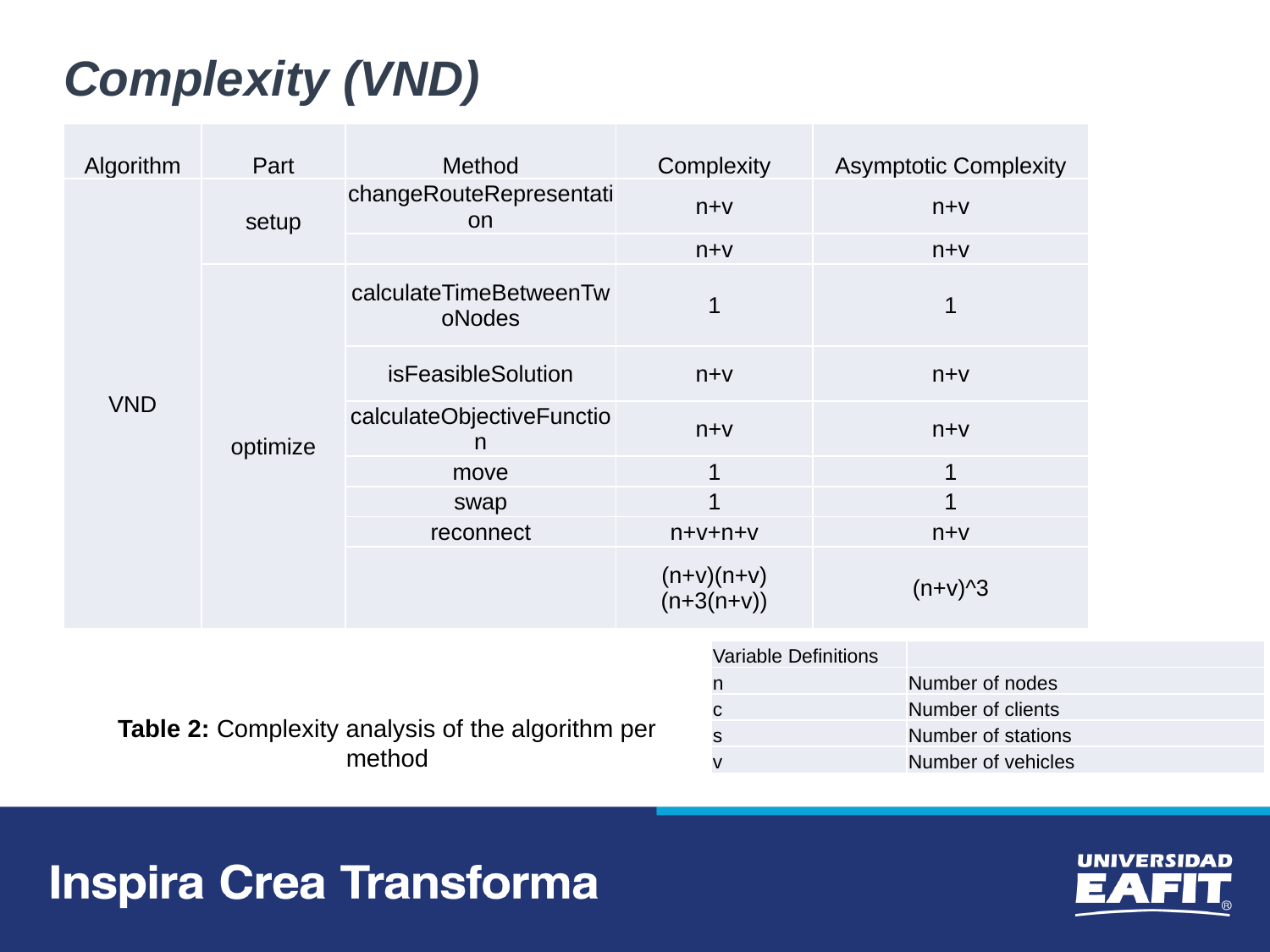

# Complexity (VND)
| Algorithm | Part | Method | Complexity | Asymptotic Complexity |
| --- | --- | --- | --- | --- |
| VND | setup | changeRouteRepresentation | n+v | n+v |
|  |  |  | n+v | n+v |
|  | optimize | calculateTimeBetweenTwoNodes | 1 | 1 |
|  |  | isFeasibleSolution | n+v | n+v |
|  |  | calculateObjectiveFunction | n+v | n+v |
|  |  | move | 1 | 1 |
|  |  | swap | 1 | 1 |
|  |  | reconnect | n+v+n+v | n+v |
|  |  |  | (n+v)(n+v)(n+3(n+v)) | (n+v)^3 |
| Variable Definitions |  |
| --- | --- |
| n | Number of nodes |
| c | Number of clients |
| s | Number of stations |
| v | Number of vehicles |
Table 2: Complexity analysis of the algorithm per method